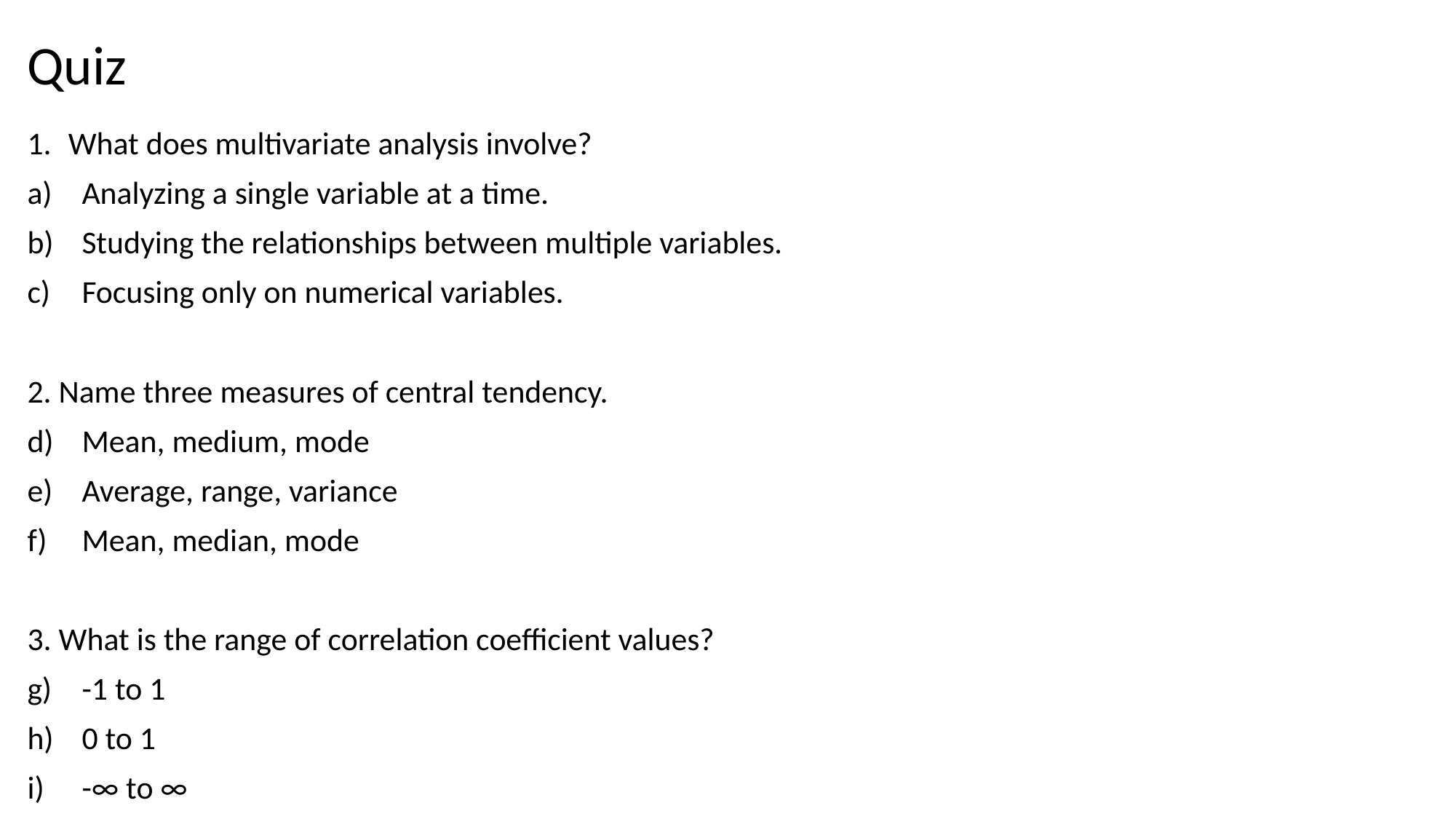

# Quiz
What does multivariate analysis involve?
Analyzing a single variable at a time.
Studying the relationships between multiple variables.
Focusing only on numerical variables.

2. Name three measures of central tendency.
Mean, medium, mode
Average, range, variance
Mean, median, mode

3. What is the range of correlation coefficient values?
-1 to 1
0 to 1
-∞ to ∞